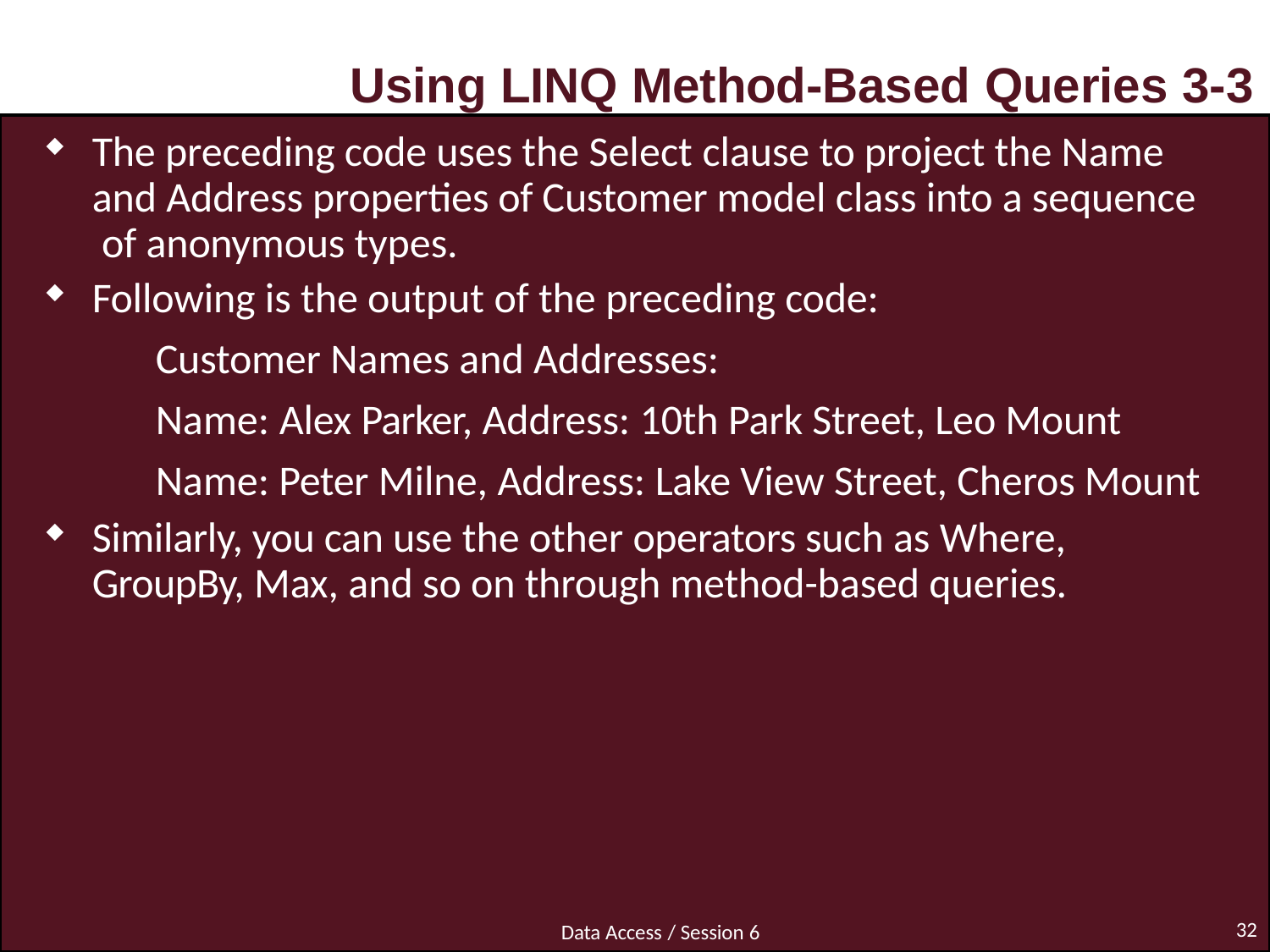

# Using LINQ Method-Based Queries 3-3
The preceding code uses the Select clause to project the Name  and Address properties of Customer model class into a sequence  of anonymous types.
Following is the output of the preceding code:
Customer Names and Addresses:
Name: Alex Parker, Address: 10th Park Street, Leo Mount
Name: Peter Milne, Address: Lake View Street, Cheros Mount
Similarly, you can use the other operators such as Where,  GroupBy, Max, and so on through method-based queries.
32
Data Access / Session 6